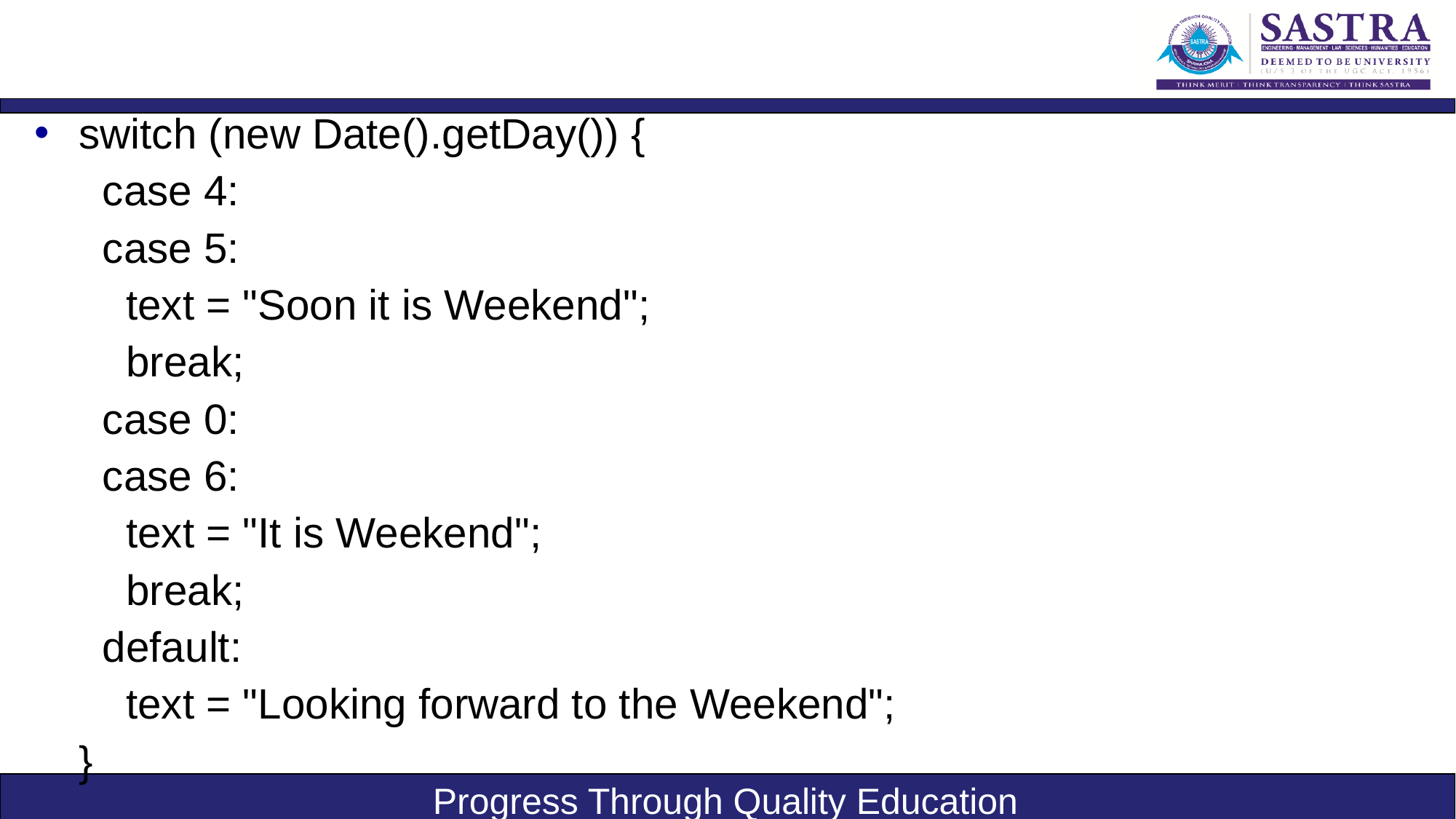

#
switch (new Date().getDay()) {
  case 4:
  case 5:
    text = "Soon it is Weekend";
    break;
  case 0:
  case 6:
    text = "It is Weekend";
    break;
  default:
    text = "Looking forward to the Weekend";
}